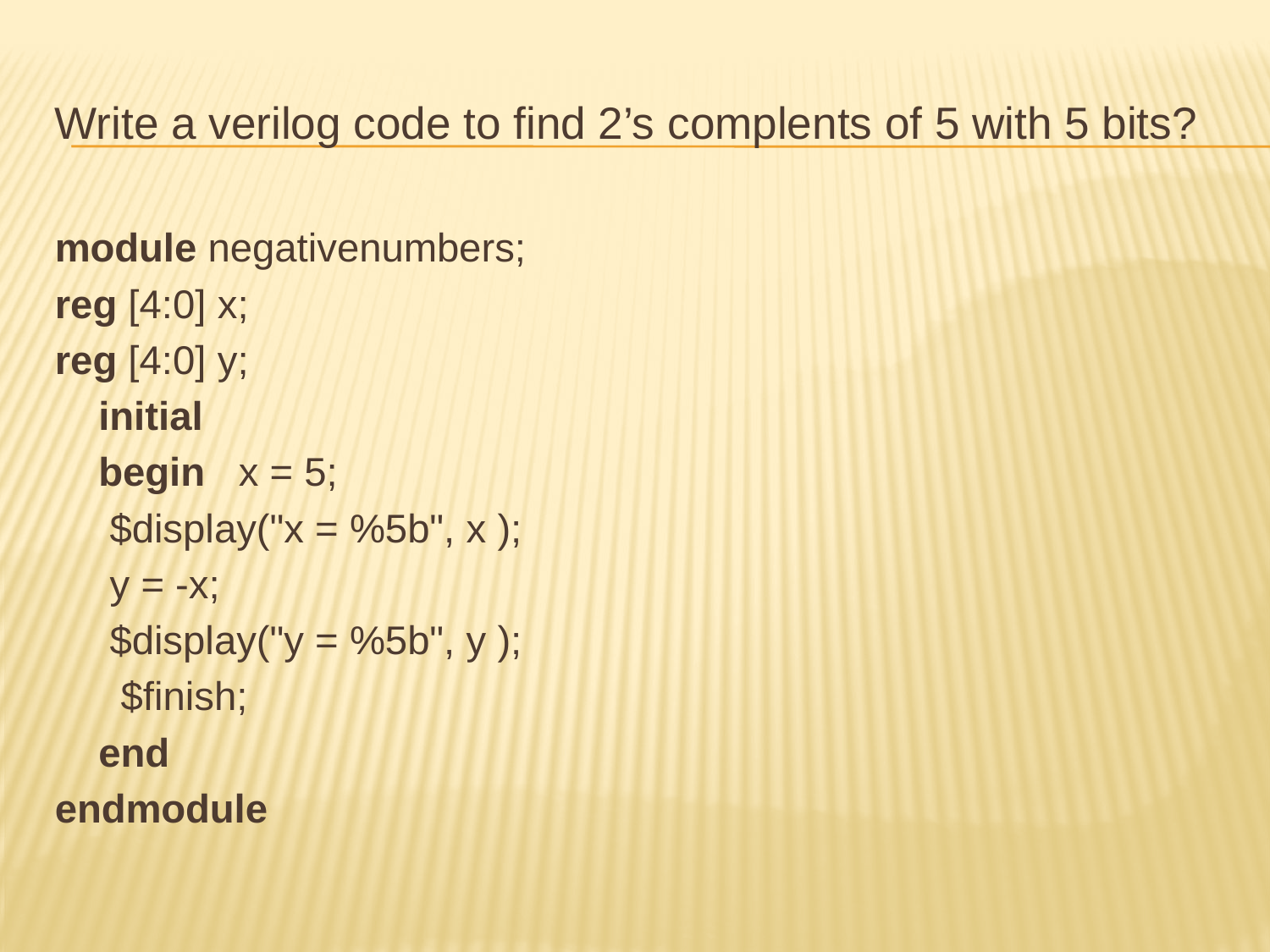

# Write a verilog code to find 2’s complents of 5 with 5 bits?
module negativenumbers;
reg [4:0] x;
reg [4:0] y;
	initial
		begin   x = 5;
		 $display("x = %5b", x );
		 y = -x;
		 $display("y = %5b", y );
		  $finish;
	end
endmodule